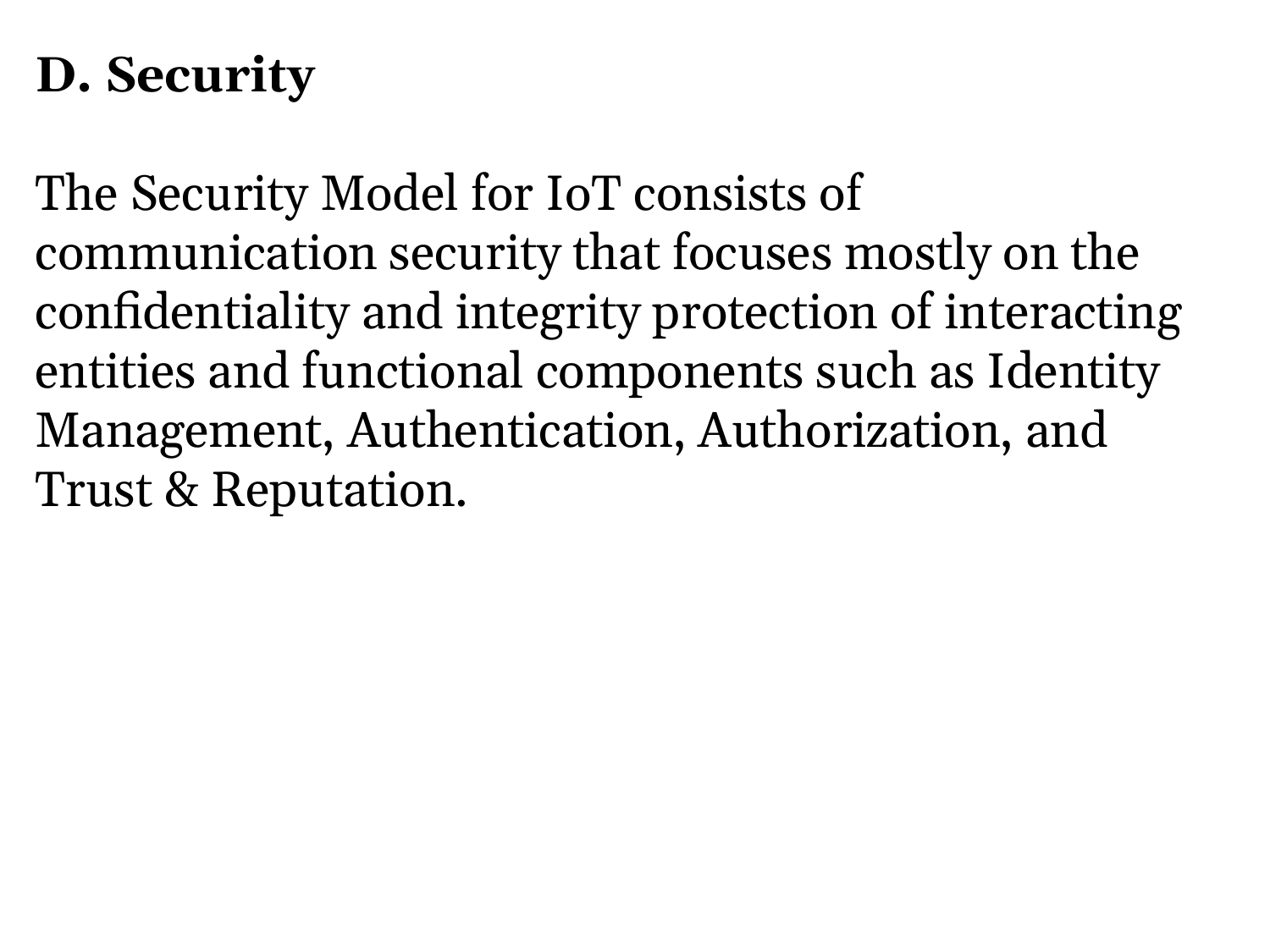

D. Security

The Security Model for IoT consists of communication security that focuses mostly on the confidentiality and integrity protection of interacting
entities and functional components such as Identity Management, Authentication, Authorization, and Trust & Reputation.